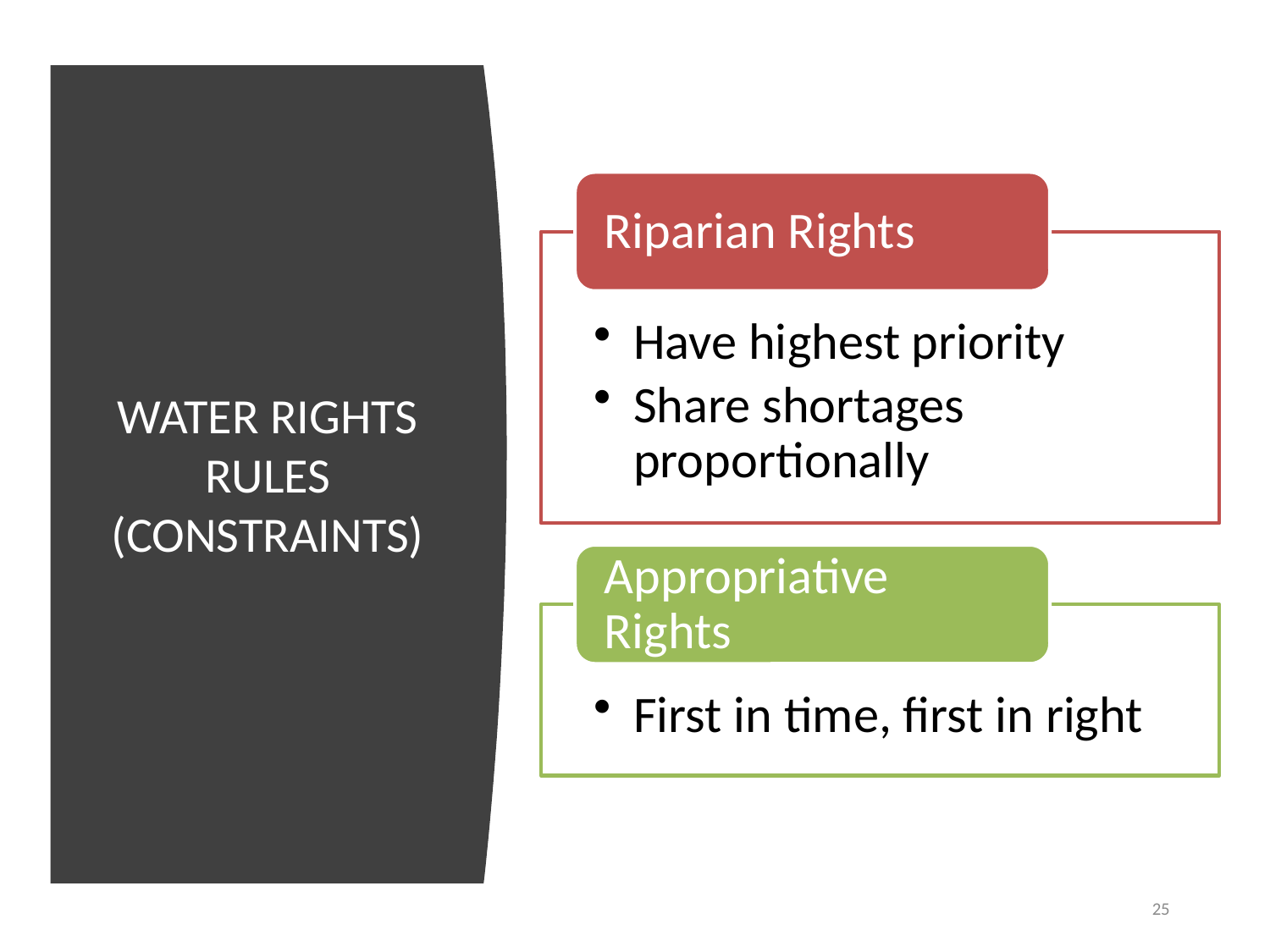

Have highest priority
Share shortages proportionally
Riparian Rights
First in time, first in right
Appropriative Rights

# WATER RIGHTS RULES (CONSTRAINTS)
25